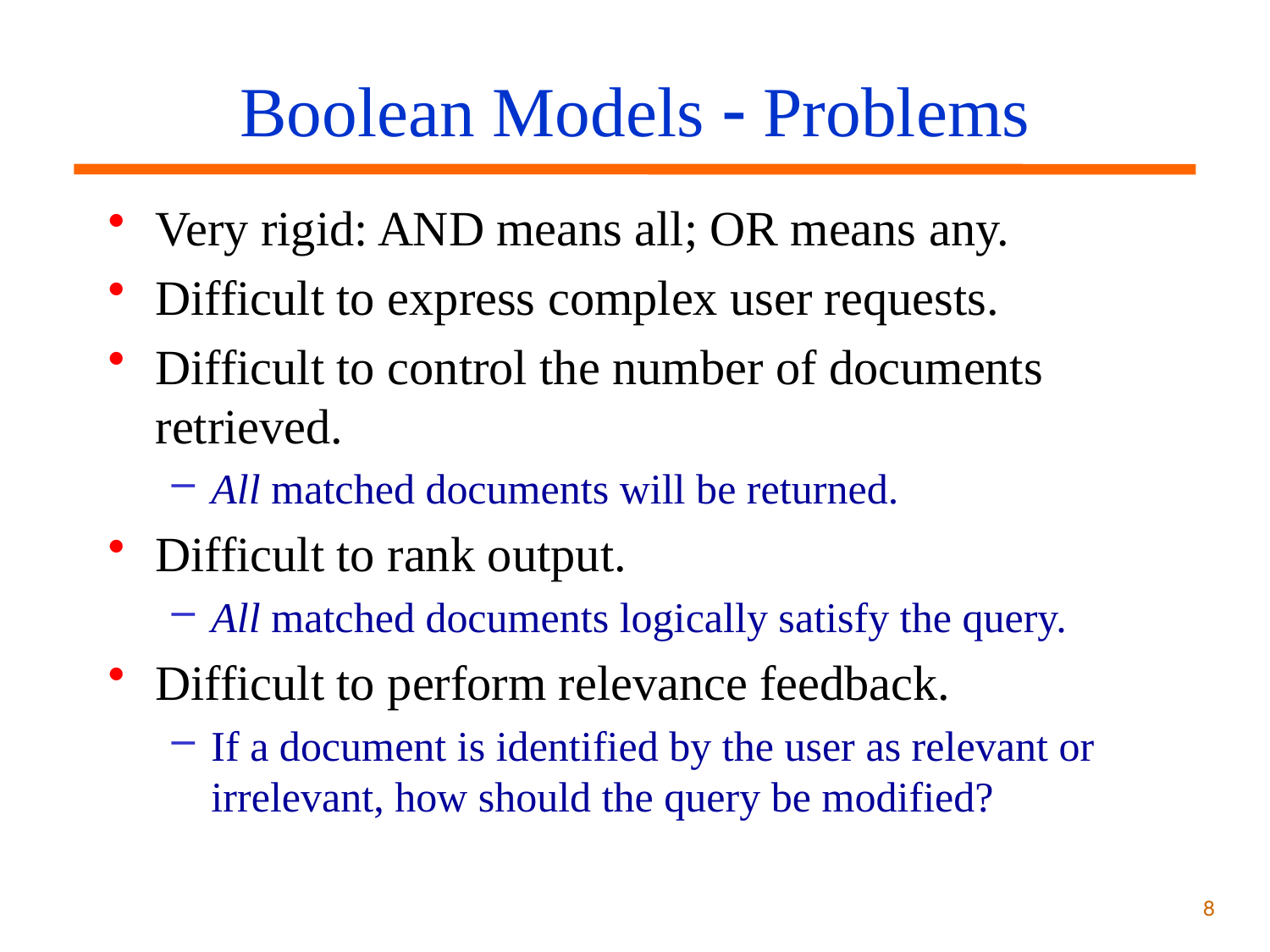

# Boolean Models − Problems
Very rigid: AND means all; OR means any.
Difficult to express complex user requests.
Difficult to control the number of documents retrieved.
All matched documents will be returned.
Difficult to rank output.
All matched documents logically satisfy the query.
Difficult to perform relevance feedback.
If a document is identified by the user as relevant or irrelevant, how should the query be modified?
8